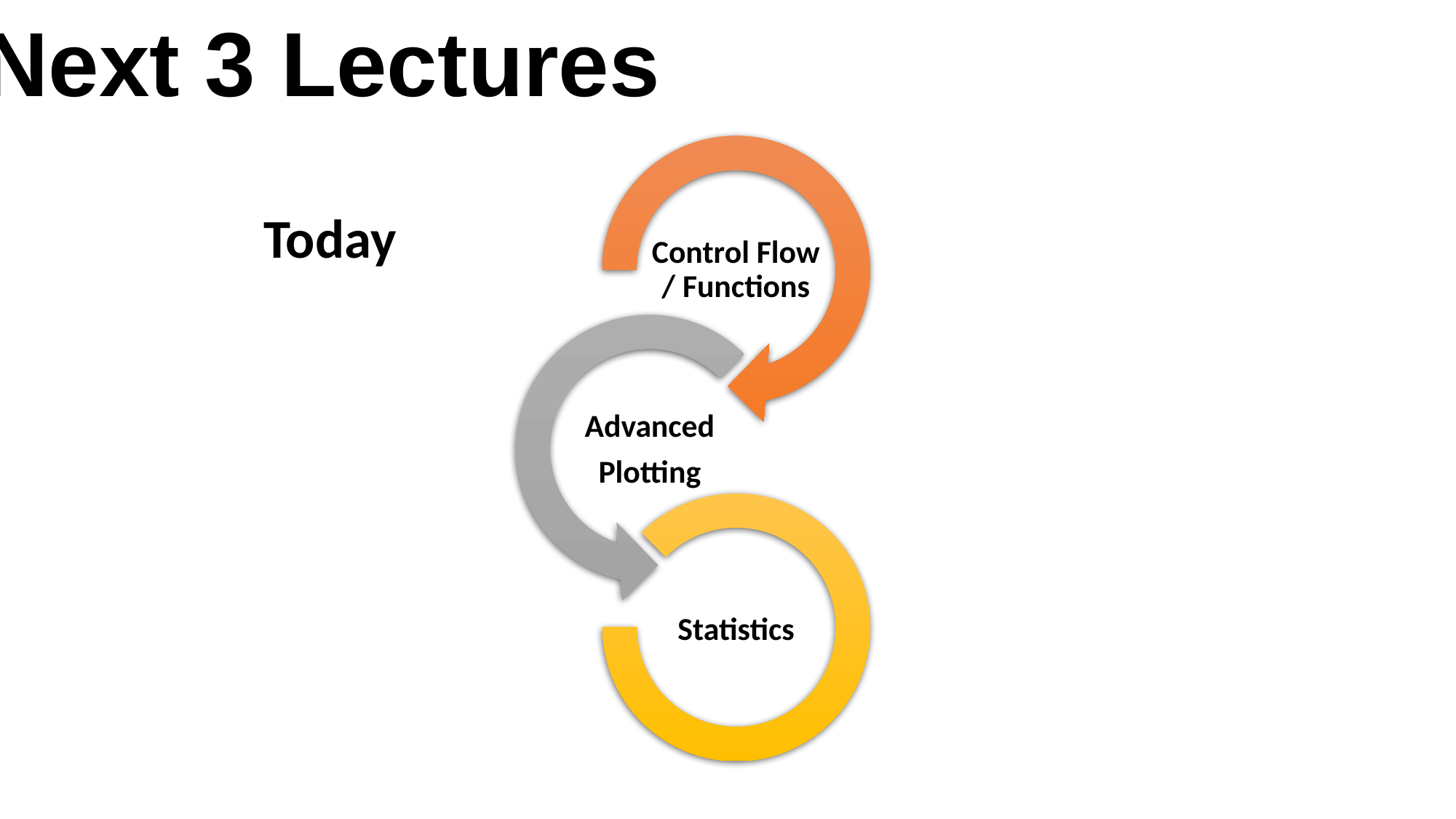

Next 3 Lectures

Today
Control Flow / Functions

Advanced
Plotting

Statistics